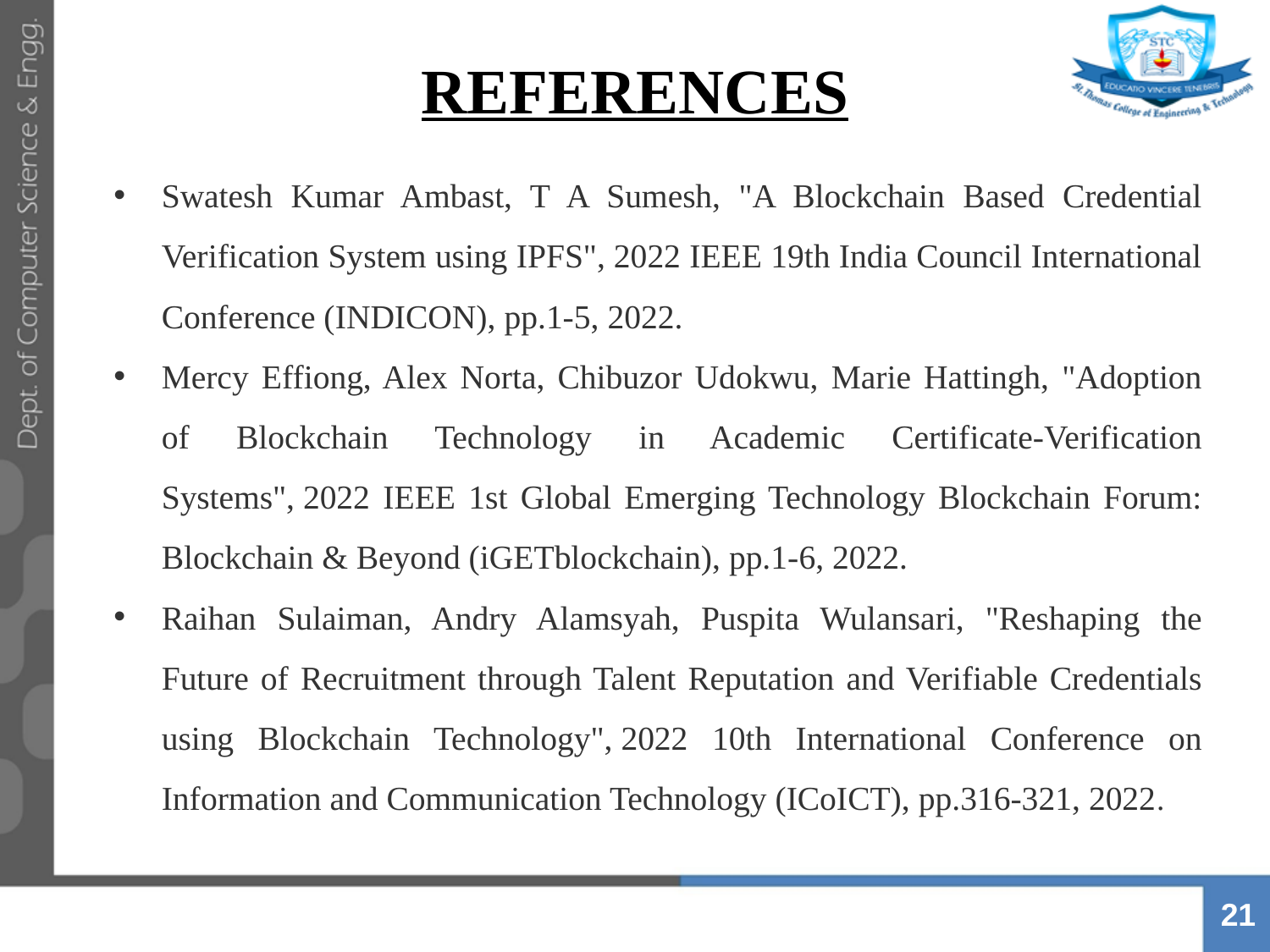

# REFERENCES
Swatesh Kumar Ambast, T A Sumesh, "A Blockchain Based Credential Verification System using IPFS", 2022 IEEE 19th India Council International Conference (INDICON), pp.1-5, 2022.
Mercy Effiong, Alex Norta, Chibuzor Udokwu, Marie Hattingh, "Adoption of Blockchain Technology in Academic Certificate-Verification Systems", 2022 IEEE 1st Global Emerging Technology Blockchain Forum: Blockchain & Beyond (iGETblockchain), pp.1-6, 2022.
Raihan Sulaiman, Andry Alamsyah, Puspita Wulansari, "Reshaping the Future of Recruitment through Talent Reputation and Verifiable Credentials using Blockchain Technology", 2022 10th International Conference on Information and Communication Technology (ICoICT), pp.316-321, 2022.

21